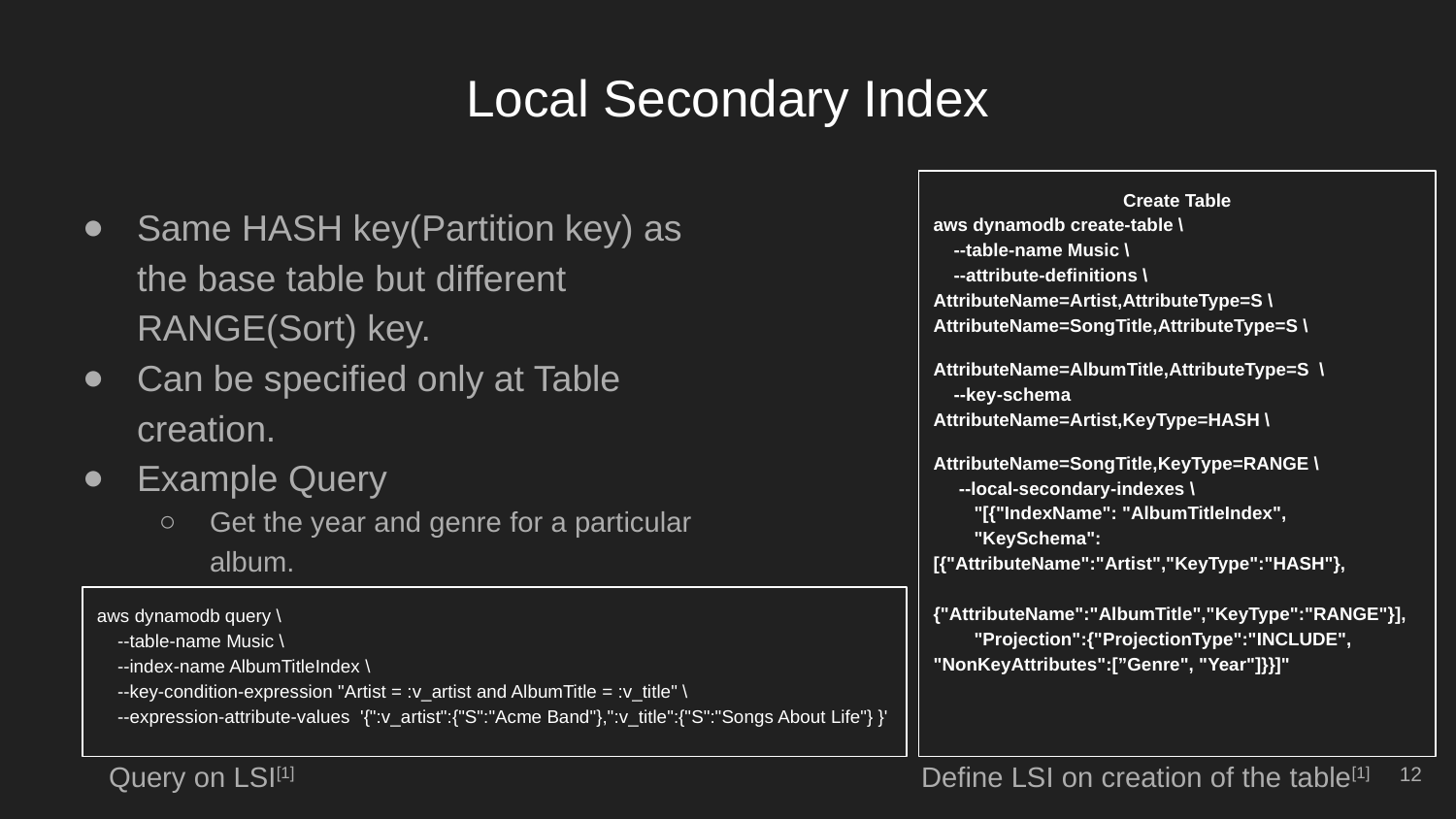

# Local Secondary Index
Create Table
aws dynamodb create-table \
    --table-name Music \
    --attribute-definitions \
AttributeName=Artist,AttributeType=S \ AttributeName=SongTitle,AttributeType=S \
AttributeName=AlbumTitle,AttributeType=S  \
    --key-schema
AttributeName=Artist,KeyType=HASH \
AttributeName=SongTitle,KeyType=RANGE \
     --local-secondary-indexes \
        "[{"IndexName": "AlbumTitleIndex",
        "KeySchema":
[{"AttributeName":"Artist","KeyType":"HASH"},
                      {"AttributeName":"AlbumTitle","KeyType":"RANGE"}],
        "Projection":{"ProjectionType":"INCLUDE",  "NonKeyAttributes":[”Genre", "Year"]}}]"

Same HASH key(Partition key) as the base table but different RANGE(Sort) key.
Can be specified only at Table creation.
Example Query
Get the year and genre for a particular album.

aws dynamodb query \
    --table-name Music \
    --index-name AlbumTitleIndex \
    --key-condition-expression "Artist = :v_artist and AlbumTitle = :v_title" \
    --expression-attribute-values  '{":v_artist":{"S":"Acme Band"},":v_title":{"S":"Songs About Life"} }'

12
Query on LSI[1]
Define LSI on creation of the table[1]